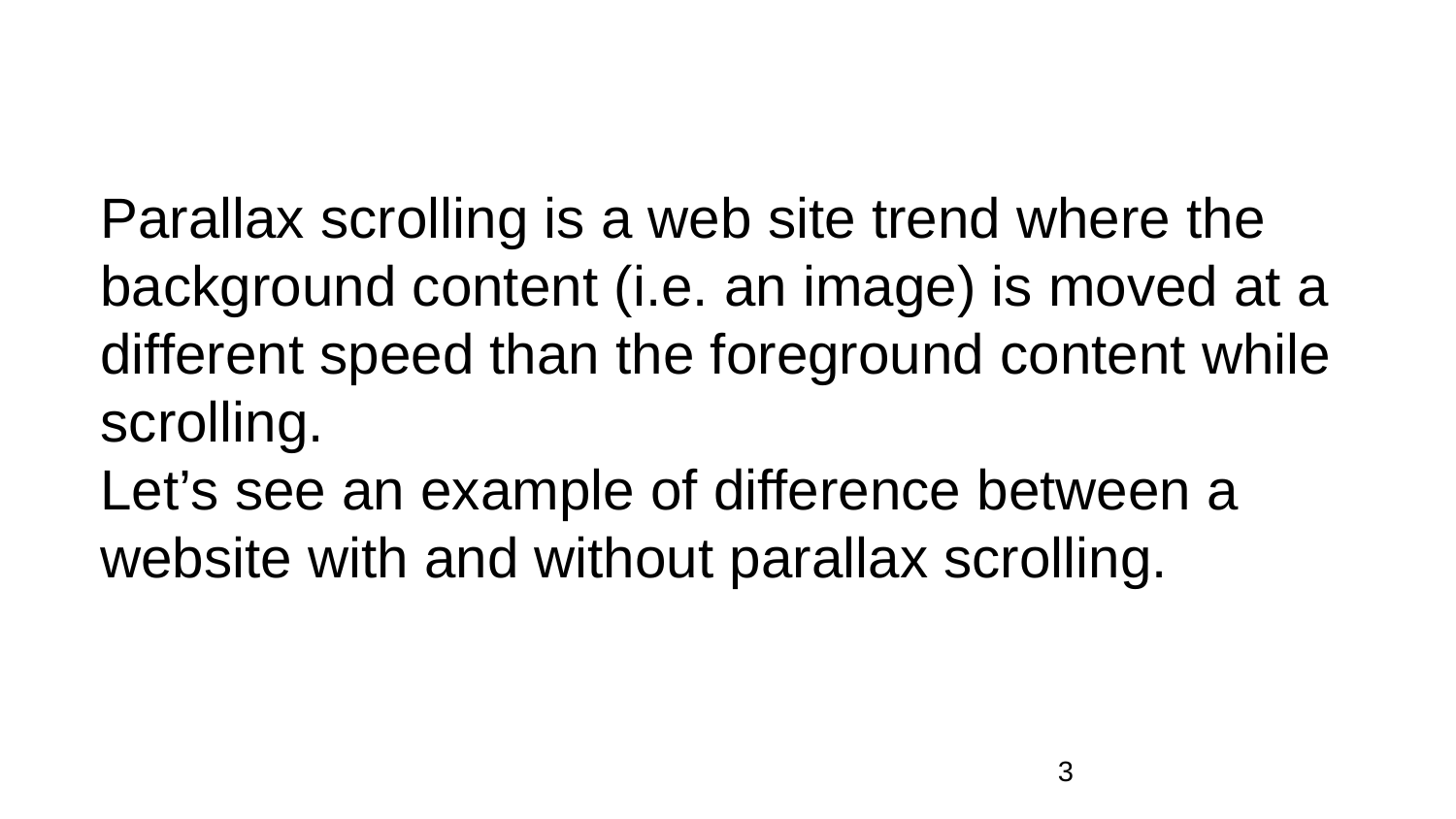

# What is Parallax Scrolling

y? What are their traits?
Parallax scrolling is a web site trend where the background content (i.e. an image) is moved at a different speed than the foreground content while scrolling.
Let’s see an example of difference between a website with and without parallax scrolling.
3